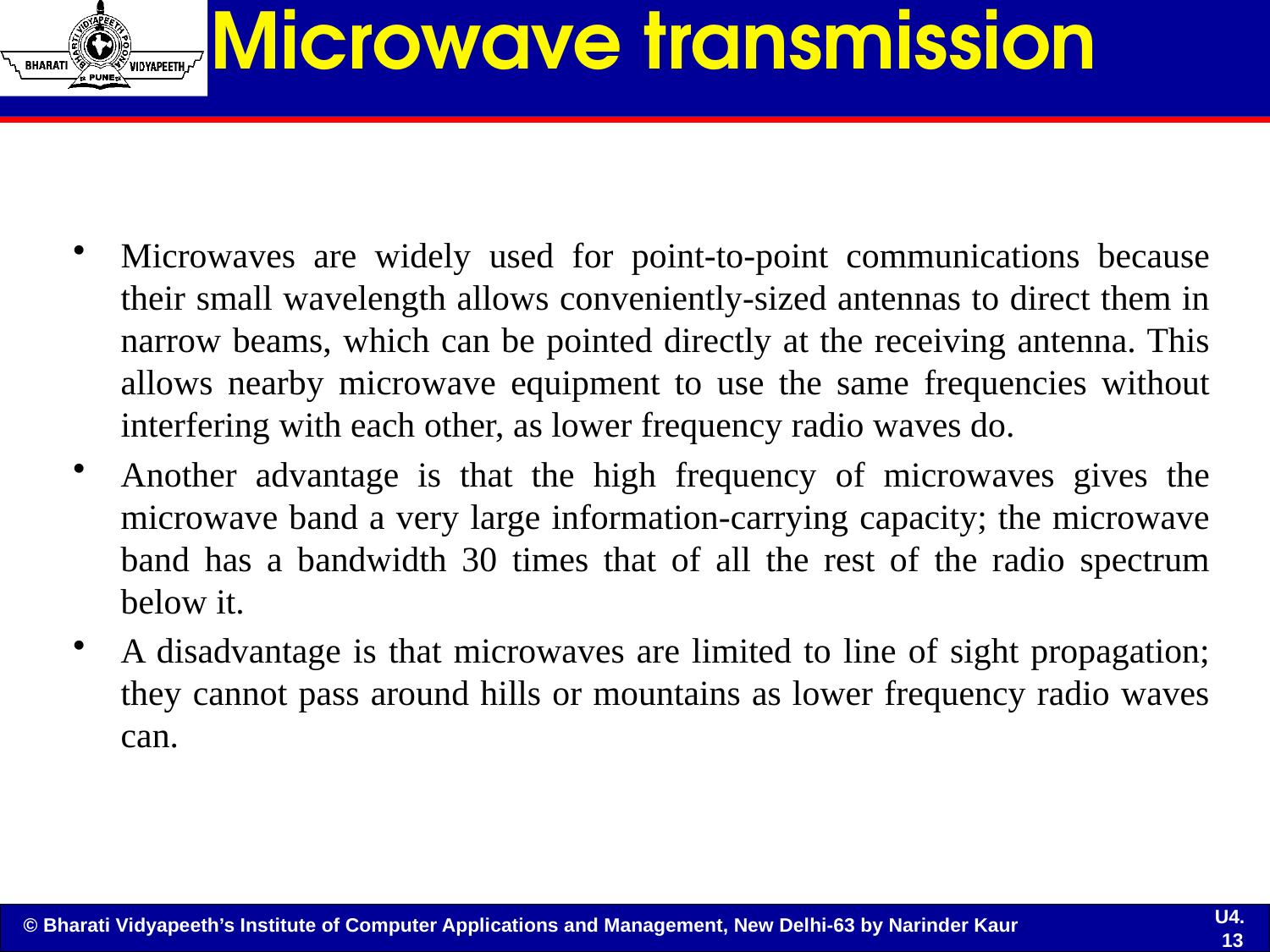

Microwave transmission
#
Microwaves are widely used for point-to-point communications because their small wavelength allows conveniently-sized antennas to direct them in narrow beams, which can be pointed directly at the receiving antenna. This allows nearby microwave equipment to use the same frequencies without interfering with each other, as lower frequency radio waves do.
Another advantage is that the high frequency of microwaves gives the microwave band a very large information-carrying capacity; the microwave band has a bandwidth 30 times that of all the rest of the radio spectrum below it.
A disadvantage is that microwaves are limited to line of sight propagation; they cannot pass around hills or mountains as lower frequency radio waves can.